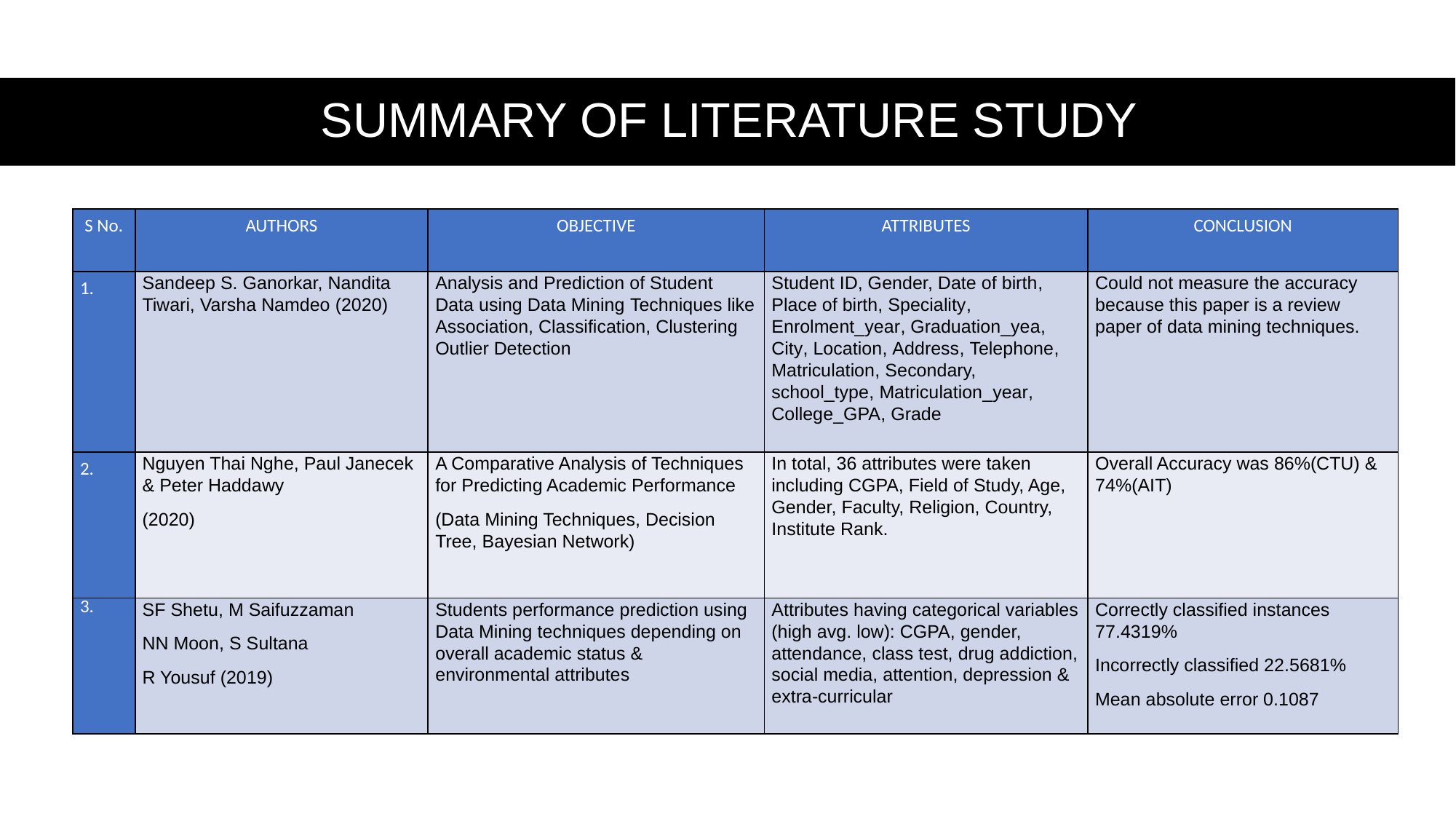

# SUMMARY OF LITERATURE STUDY

| S No. | AUTHORS | OBJECTIVE | ATTRIBUTES | CONCLUSION |
| --- | --- | --- | --- | --- |
| 1. | Sandeep S. Ganorkar, Nandita Tiwari, Varsha Namdeo (2020) | Analysis and Prediction of Student Data using Data Mining Techniques like Association, Classification, Clustering Outlier Detection | Student ID, Gender, Date of birth, Place of birth, Speciality, Enrolment\_year, Graduation\_yea, City, Location, Address, Telephone, Matriculation, Secondary, school\_type, Matriculation\_year, College\_GPA, Grade | Could not measure the accuracy because this paper is a review paper of data mining techniques. |
| 2. | Nguyen Thai Nghe, Paul Janecek & Peter Haddawy (2020) | A Comparative Analysis of Techniques for Predicting Academic Performance (Data Mining Techniques, Decision Tree, Bayesian Network) | In total, 36 attributes were taken including CGPA, Field of Study, Age, Gender, Faculty, Religion, Country, Institute Rank. | Overall Accuracy was 86%(CTU) & 74%(AIT) |
| 3. | SF Shetu, M Saifuzzaman NN Moon, S Sultana R Yousuf (2019) | Students performance prediction using Data Mining techniques depending on overall academic status & environmental attributes | Attributes having categorical variables (high avg. low): CGPA, gender, attendance, class test, drug addiction, social media, attention, depression & extra-curricular | Correctly classified instances 77.4319% Incorrectly classified 22.5681% Mean absolute error 0.1087 |